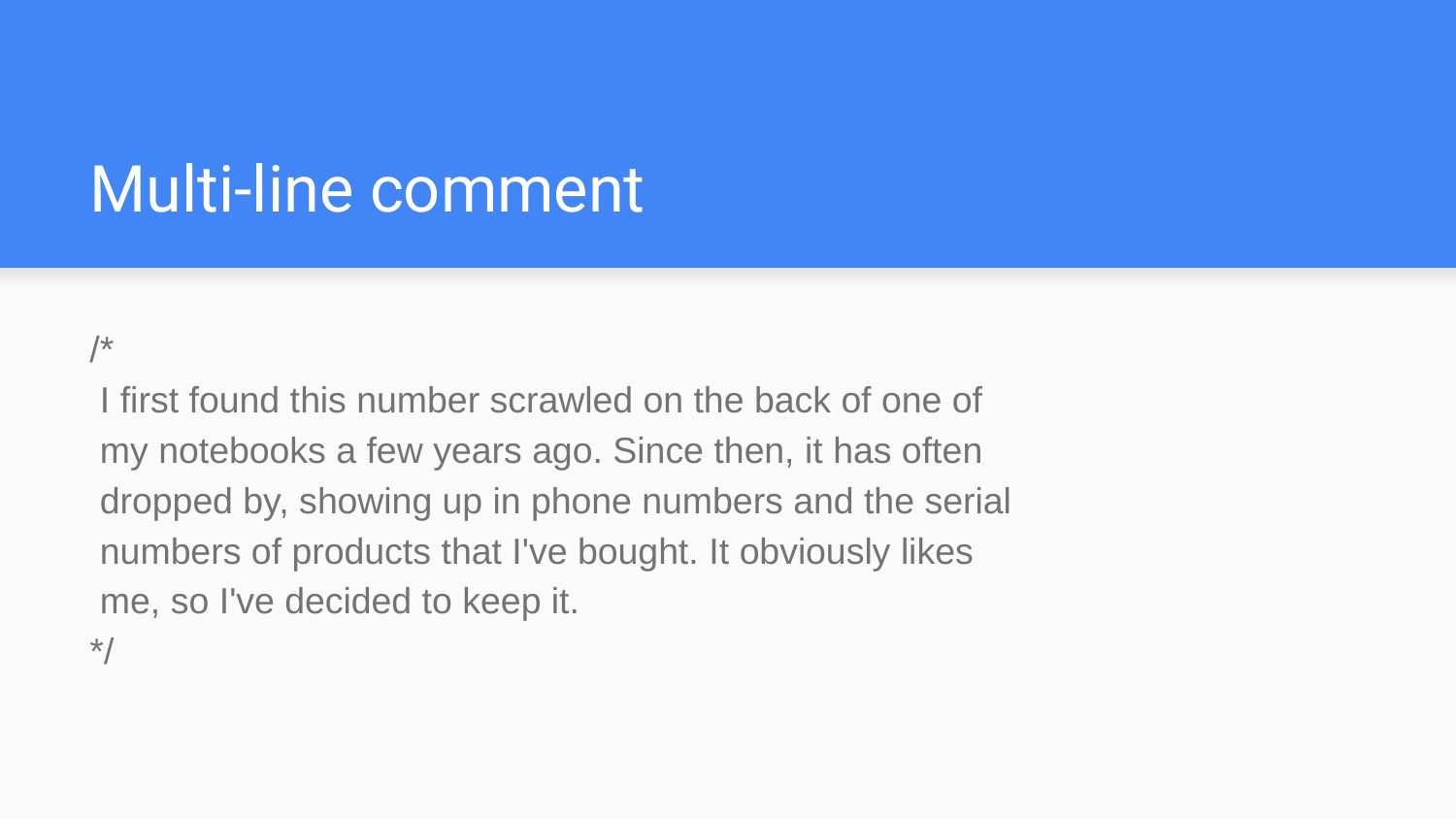

# Multi-line comment
/*
 I first found this number scrawled on the back of one of
 my notebooks a few years ago. Since then, it has often
 dropped by, showing up in phone numbers and the serial
 numbers of products that I've bought. It obviously likes
 me, so I've decided to keep it.
*/